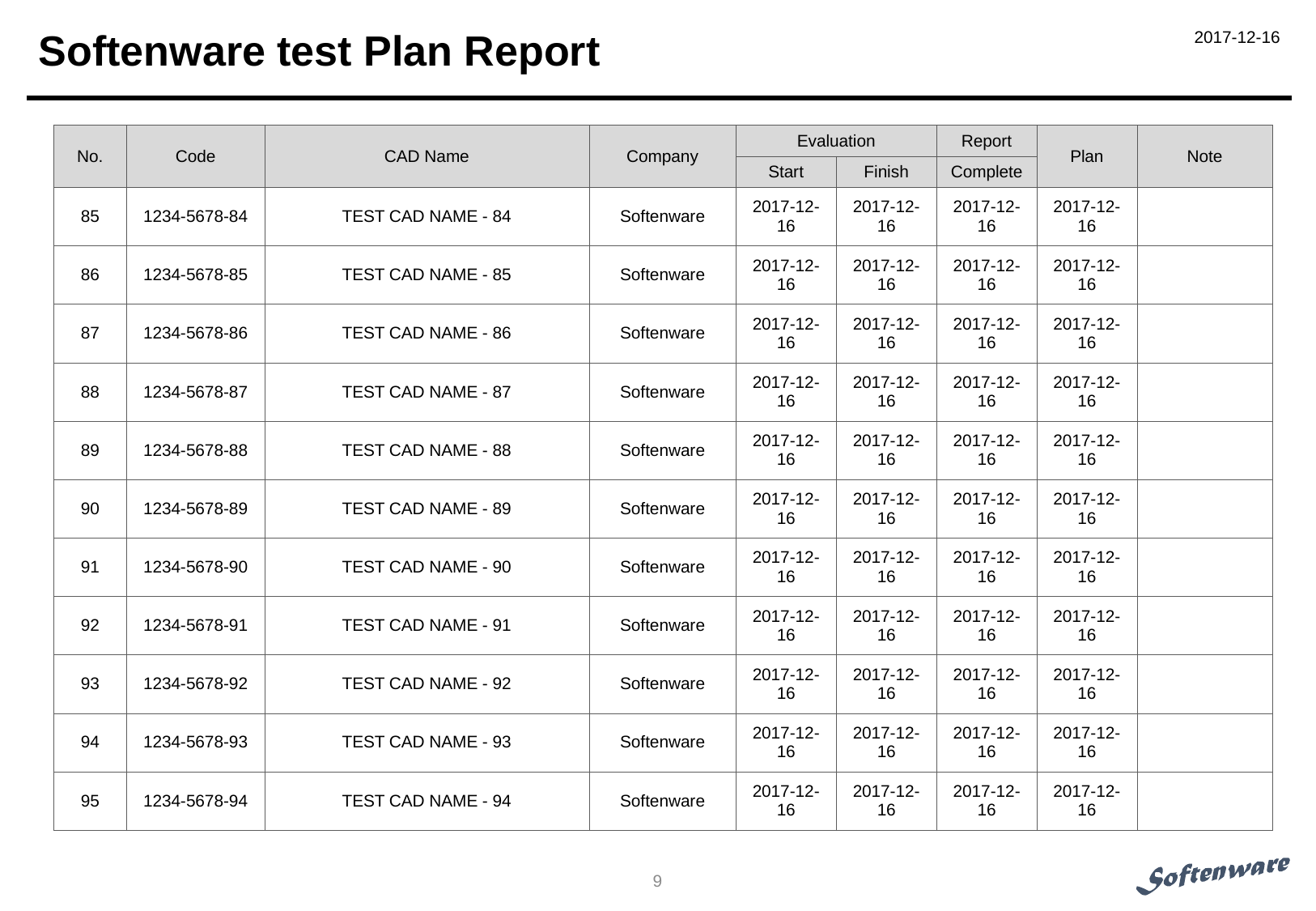

2017-12-16
# Softenware test Plan Report
| No. | Code | CAD Name | Company | Evaluation |  | Report | Plan | Note |
| --- | --- | --- | --- | --- | --- | --- | --- | --- |
|  |  |  |  | Start | Finish | Complete |  |  |
| 85 | 1234-5678-84 | TEST CAD NAME - 84 | Softenware | 2017-12-16 | 2017-12-16 | 2017-12-16 | 2017-12-16 |  |
| 86 | 1234-5678-85 | TEST CAD NAME - 85 | Softenware | 2017-12-16 | 2017-12-16 | 2017-12-16 | 2017-12-16 |  |
| 87 | 1234-5678-86 | TEST CAD NAME - 86 | Softenware | 2017-12-16 | 2017-12-16 | 2017-12-16 | 2017-12-16 |  |
| 88 | 1234-5678-87 | TEST CAD NAME - 87 | Softenware | 2017-12-16 | 2017-12-16 | 2017-12-16 | 2017-12-16 |  |
| 89 | 1234-5678-88 | TEST CAD NAME - 88 | Softenware | 2017-12-16 | 2017-12-16 | 2017-12-16 | 2017-12-16 |  |
| 90 | 1234-5678-89 | TEST CAD NAME - 89 | Softenware | 2017-12-16 | 2017-12-16 | 2017-12-16 | 2017-12-16 |  |
| 91 | 1234-5678-90 | TEST CAD NAME - 90 | Softenware | 2017-12-16 | 2017-12-16 | 2017-12-16 | 2017-12-16 |  |
| 92 | 1234-5678-91 | TEST CAD NAME - 91 | Softenware | 2017-12-16 | 2017-12-16 | 2017-12-16 | 2017-12-16 |  |
| 93 | 1234-5678-92 | TEST CAD NAME - 92 | Softenware | 2017-12-16 | 2017-12-16 | 2017-12-16 | 2017-12-16 |  |
| 94 | 1234-5678-93 | TEST CAD NAME - 93 | Softenware | 2017-12-16 | 2017-12-16 | 2017-12-16 | 2017-12-16 |  |
| 95 | 1234-5678-94 | TEST CAD NAME - 94 | Softenware | 2017-12-16 | 2017-12-16 | 2017-12-16 | 2017-12-16 |  |
9